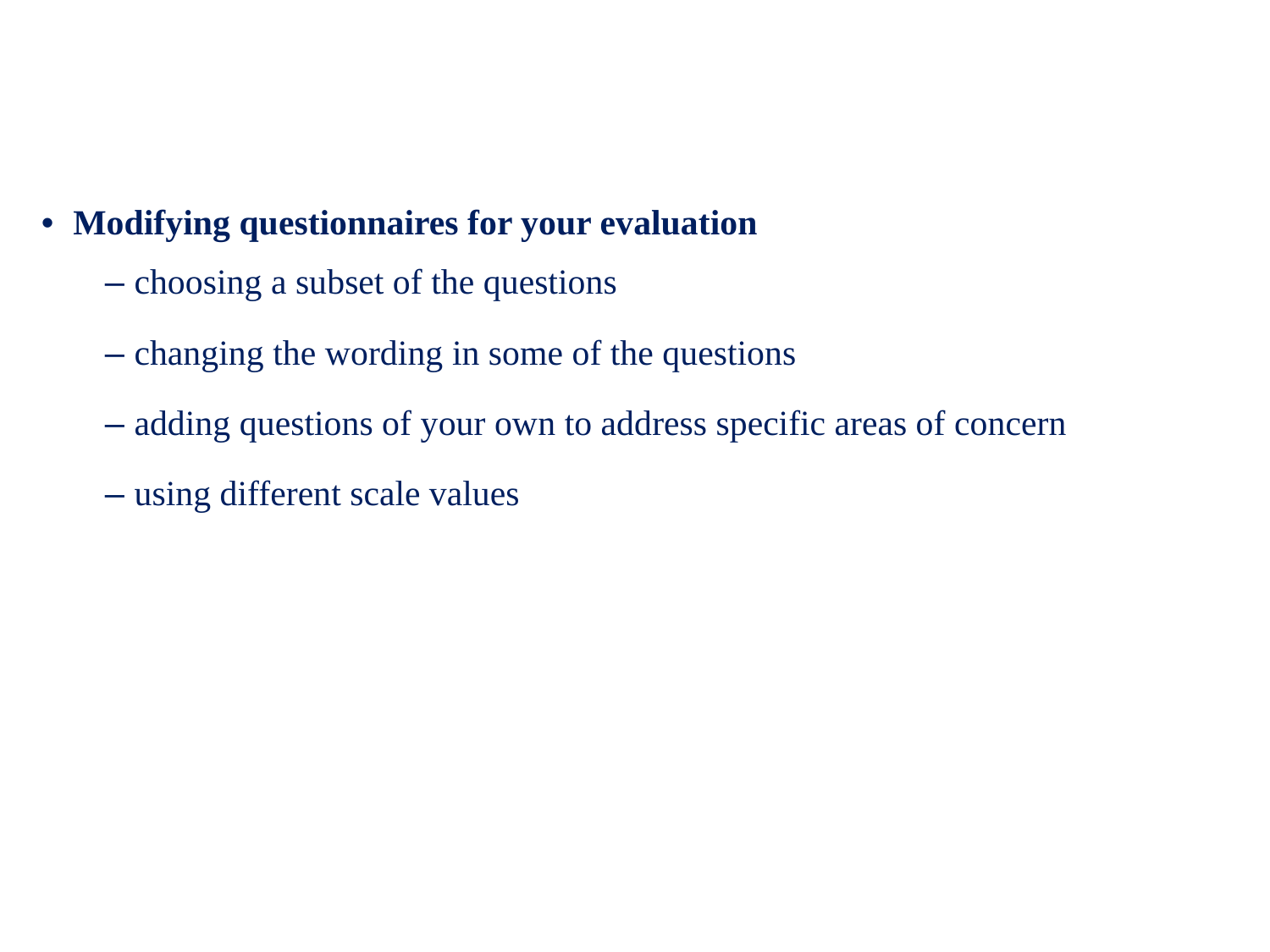

•  Modifying questionnaires for your evaluation
– choosing a subset of the questions
– changing the wording in some of the questions
– adding questions of your own to address specific areas of concern
– using different scale values